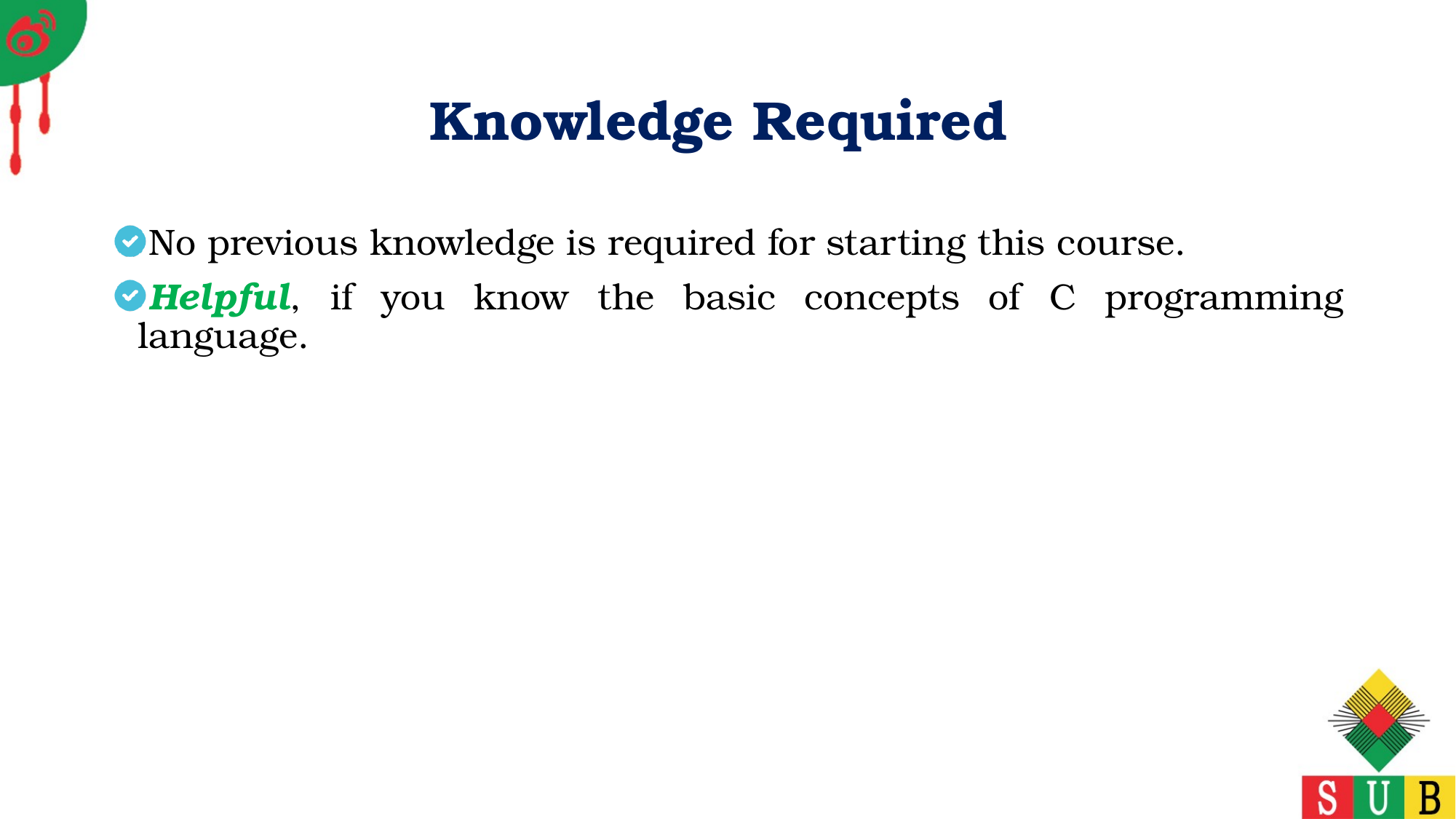

# Knowledge Required
No previous knowledge is required for starting this course.
Helpful, if you know the basic concepts of C programming language.